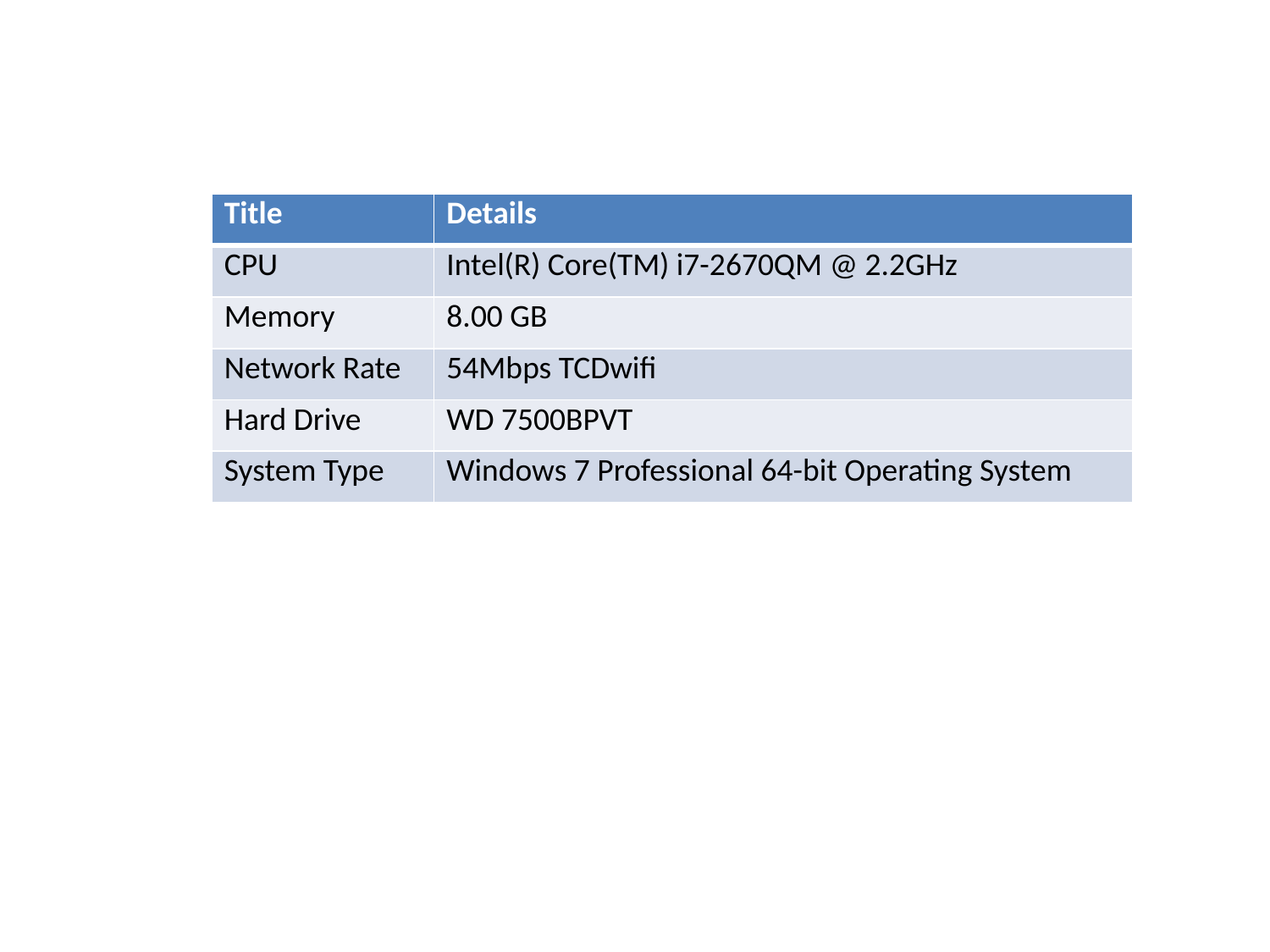

| Title | Details |
| --- | --- |
| CPU | Intel(R) Core(TM) i7-2670QM @ 2.2GHz |
| Memory | 8.00 GB |
| Network Rate | 54Mbps TCDwifi |
| Hard Drive | WD 7500BPVT |
| System Type | Windows 7 Professional 64-bit Operating System |